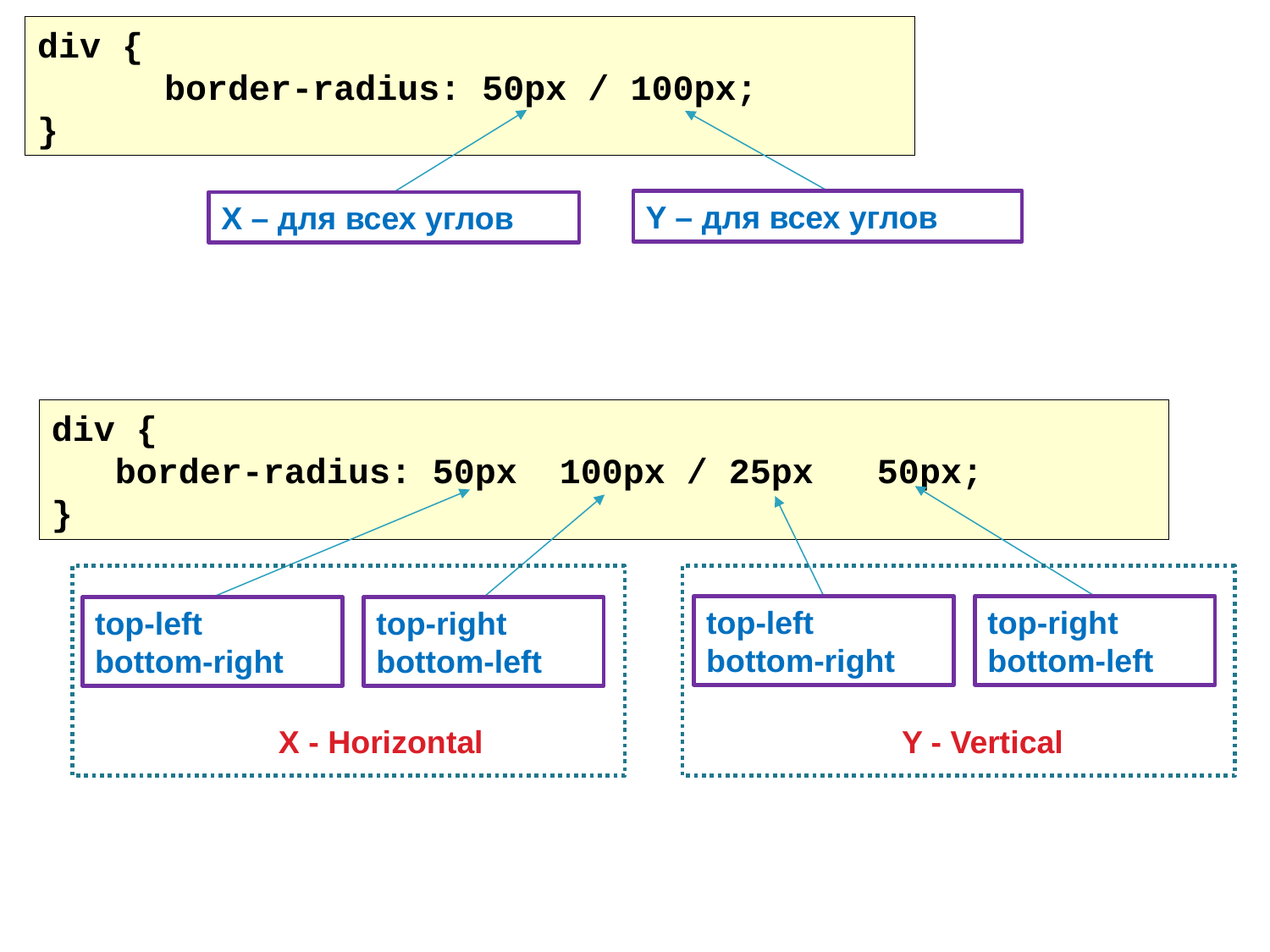

div {
	border-radius: 50px / 100px;
}
Y – для всех углов
X – для всех углов
div {
   border-radius: 50px  100px / 25px   50px;
}

top-left
bottom-right
top-right
bottom-left
top-left
bottom-right
top-right
bottom-left
X - Horizontal
Y - Vertical